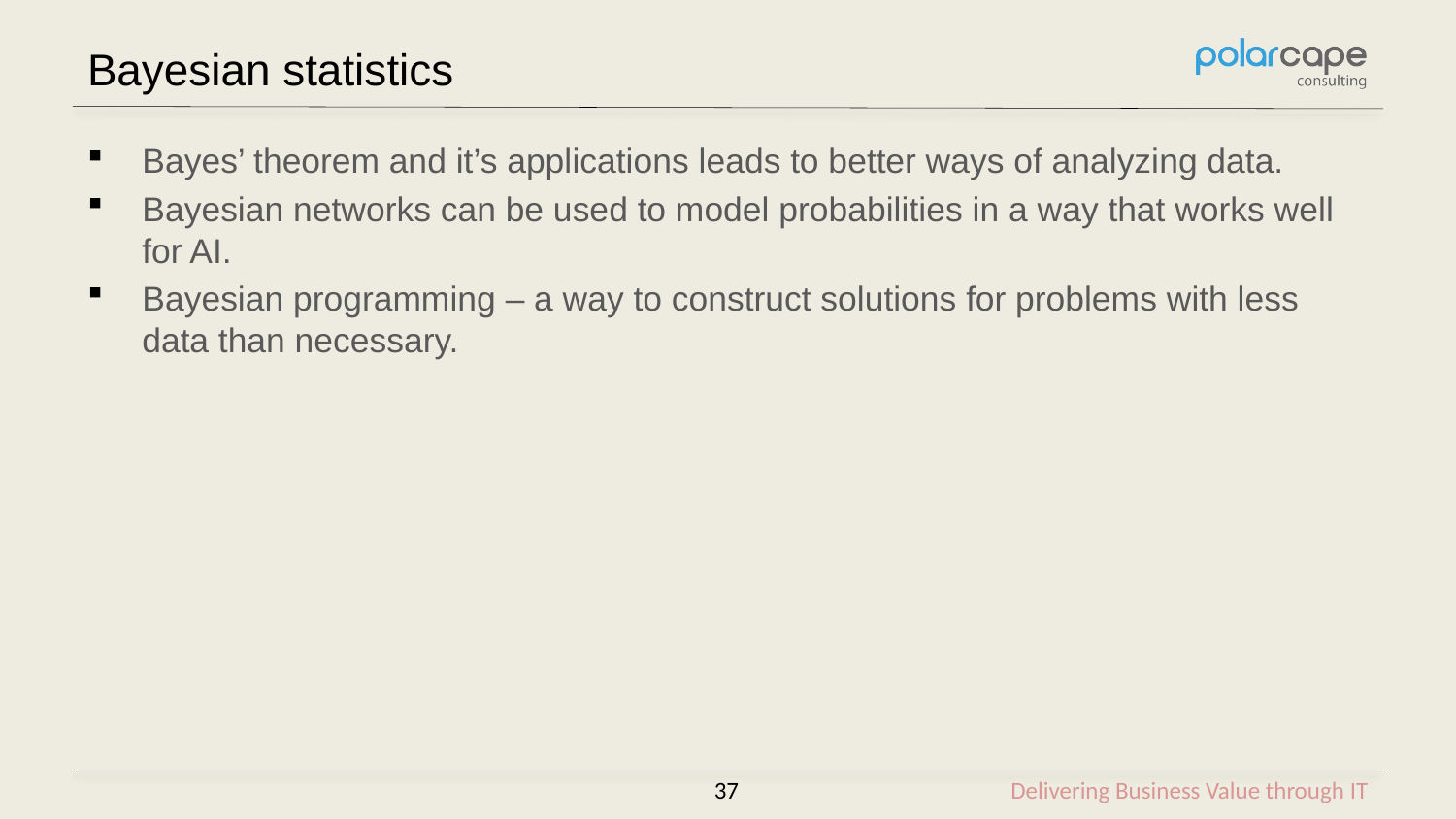

# Bayesian statistics
Bayes’ theorem and it’s applications leads to better ways of analyzing data.
Bayesian networks can be used to model probabilities in a way that works well for AI.
Bayesian programming – a way to construct solutions for problems with less data than necessary.
37